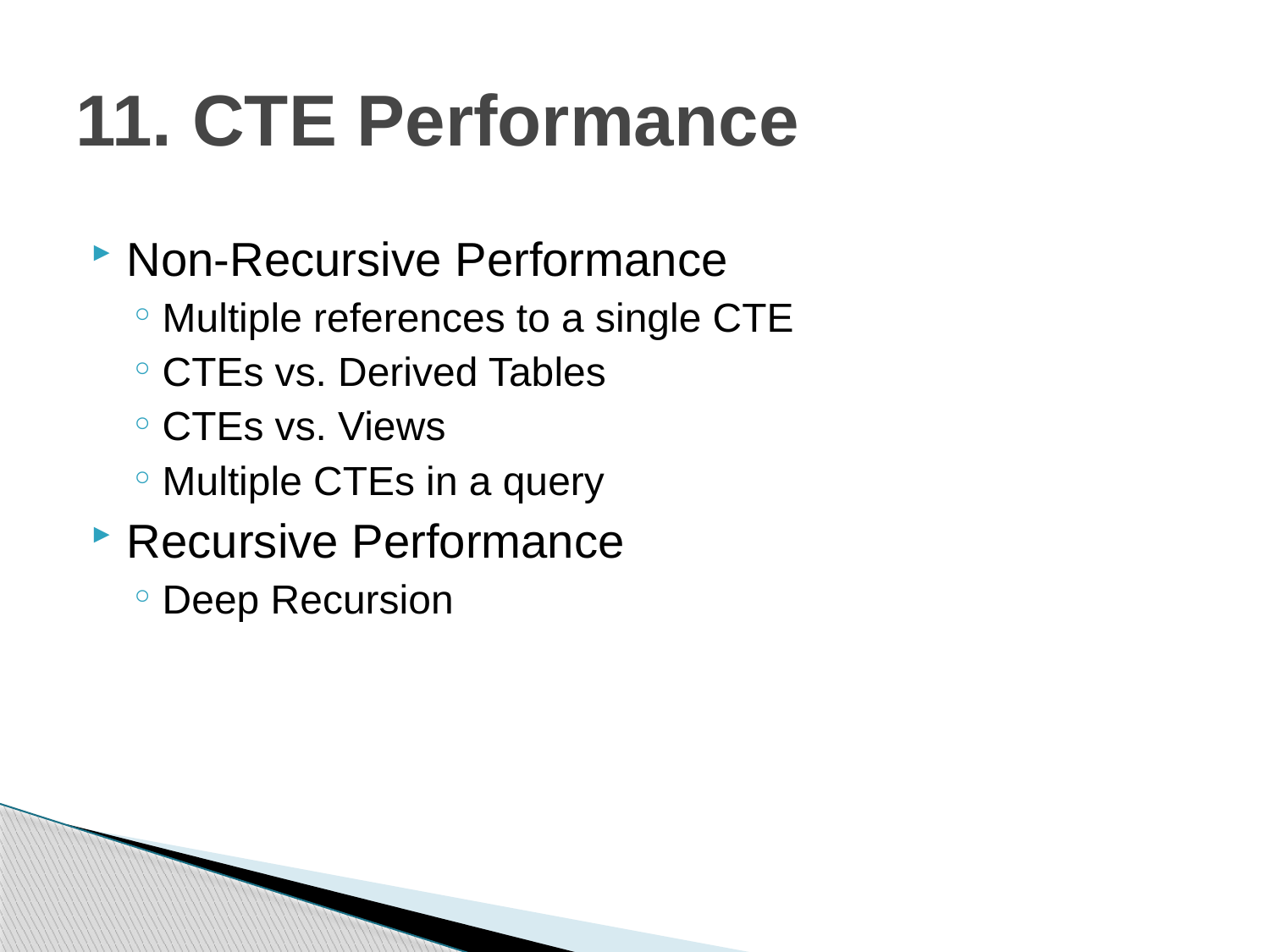

# 11. CTE Performance
Non-Recursive Performance
Multiple references to a single CTE
CTEs vs. Derived Tables
CTEs vs. Views
Multiple CTEs in a query
Recursive Performance
Deep Recursion